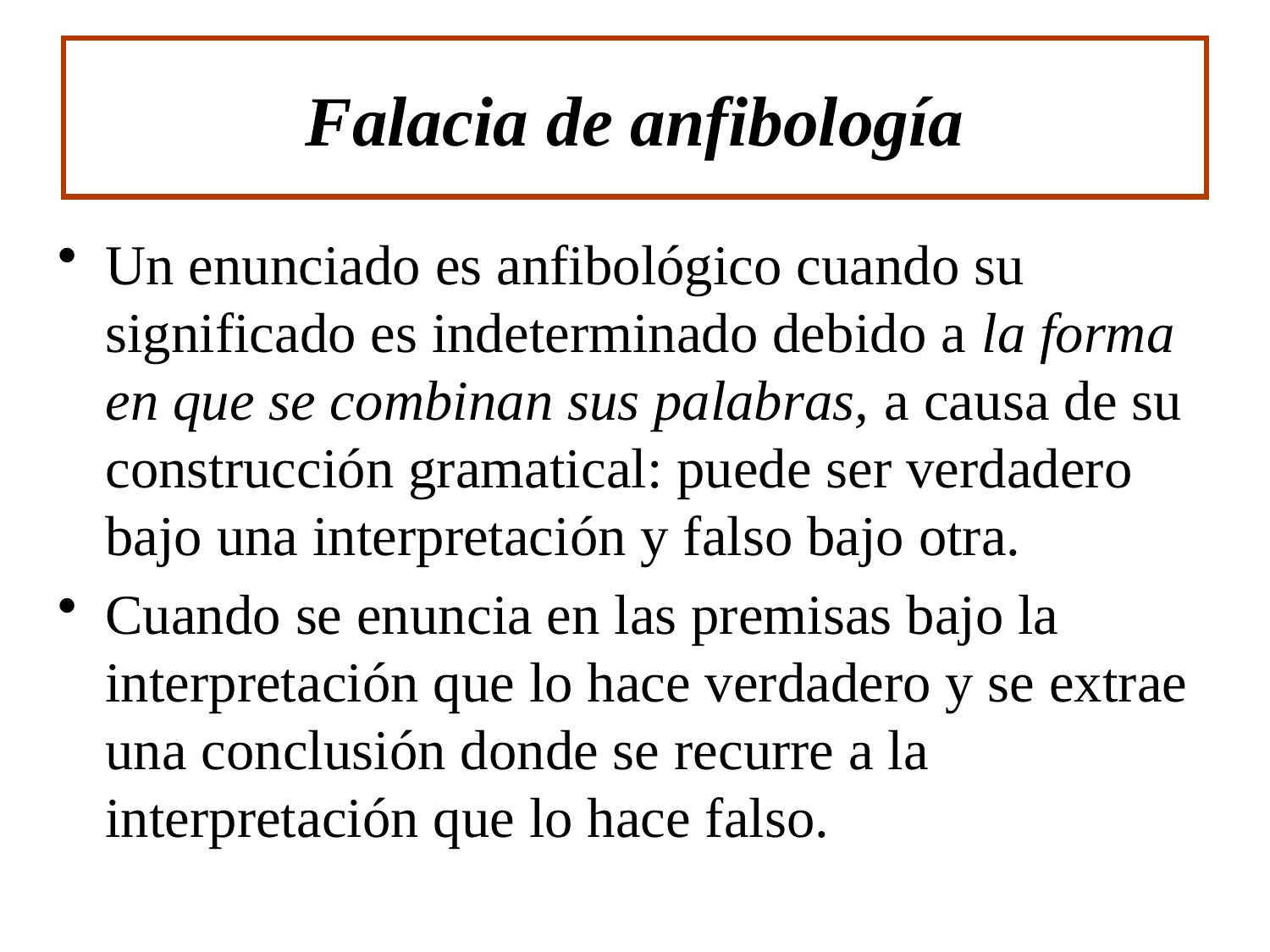

# Falacia de anfibología
Un enunciado es anfibológico cuando su significado es indeterminado debido a la forma en que se combinan sus palabras, a causa de su construcción gramatical: puede ser verdadero bajo una interpretación y falso bajo otra.
Cuando se enuncia en las premisas bajo la interpretación que lo hace verdadero y se extrae una conclusión donde se recurre a la interpretación que lo hace falso.